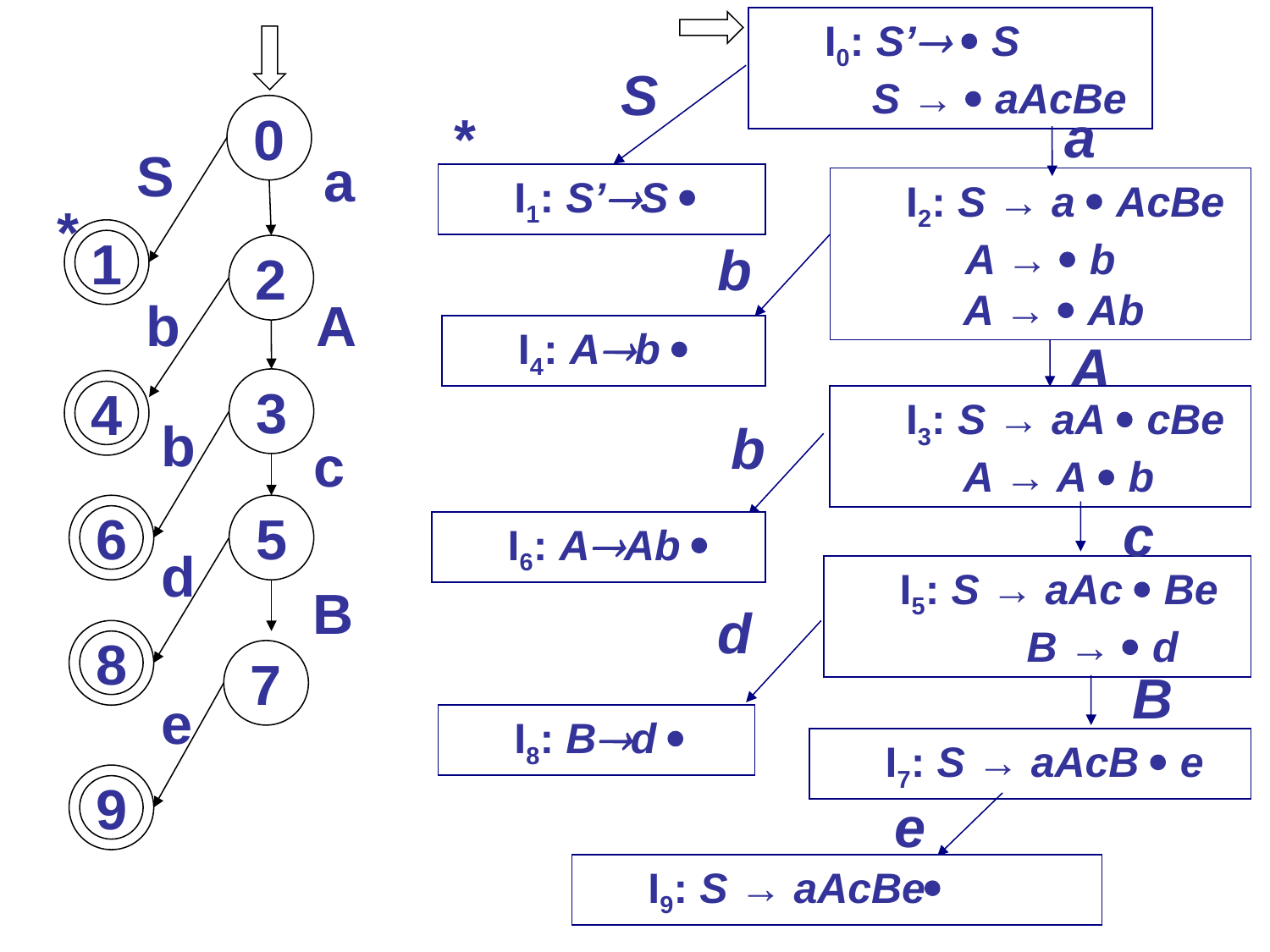

I0: S’→ • S
    S → • aAcBe

S

a
0
*

S
a
I1: S’→S •
I2: S → a • AcBe
     A → • b
     A → • Ab
*

1
b

2
b
A
I4: A→b •
A

3

4
I3: S → aA • cBe
     A → A • b
b
b
c

c

6
5

I6: A→Ab •
d
I5: S → aAc • Be
	B → • d
B
d

8

7
B

e
I8: B→d •
I7: S → aAcB • e

9
e

I9: S → aAcBe•